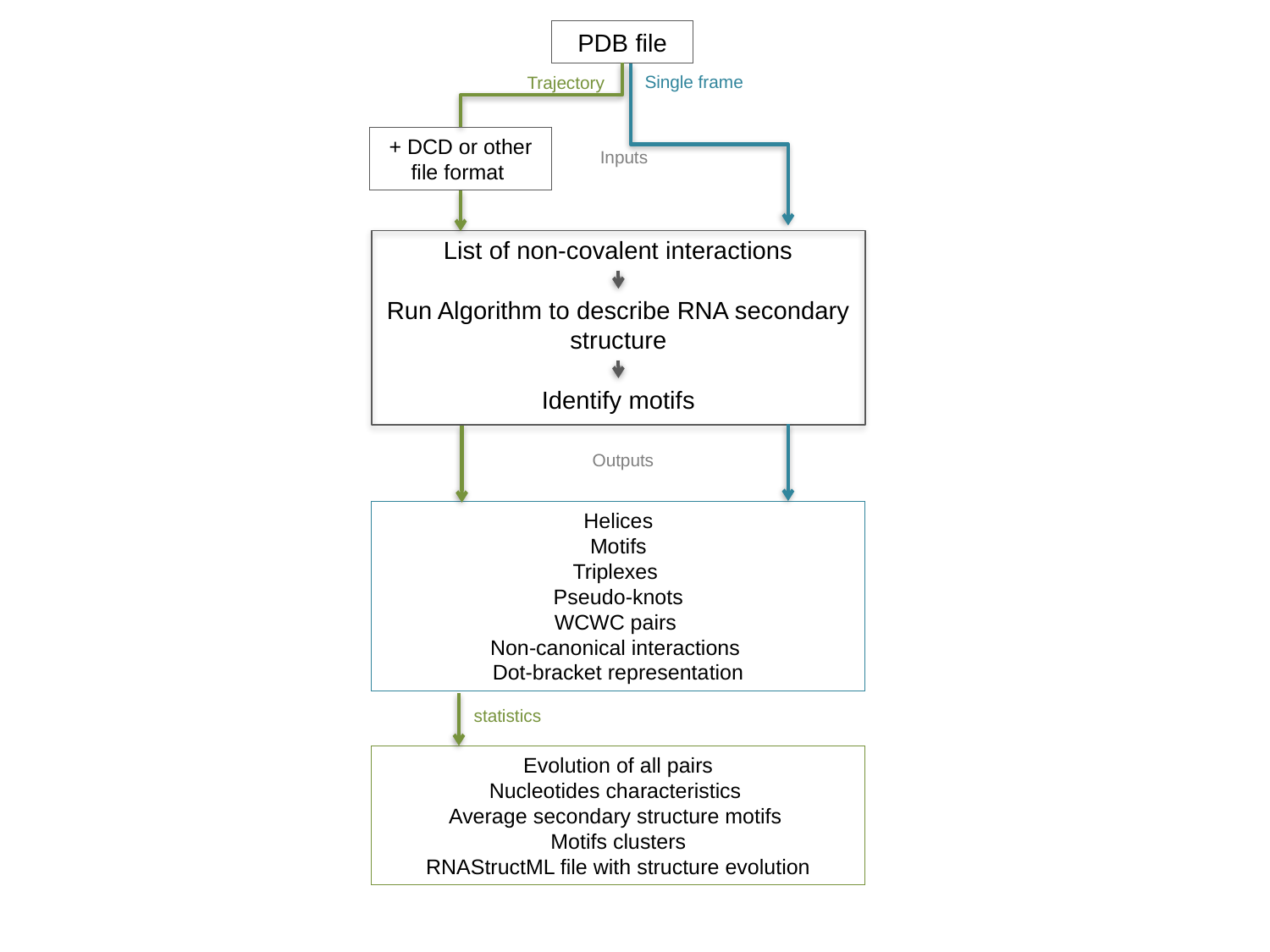

PDB file
Single frame
Trajectory
+ DCD or other
file format
Inputs
List of non-covalent interactions

Run Algorithm to describe RNA secondary structure
Identify motifs
Outputs
Helices
Motifs
Triplexes
Pseudo-knots
WCWC pairs
Non-canonical interactions
Dot-bracket representation
statistics
Evolution of all pairs
Nucleotides characteristics
Average secondary structure motifs
Motifs clusters
RNAStructML file with structure evolution